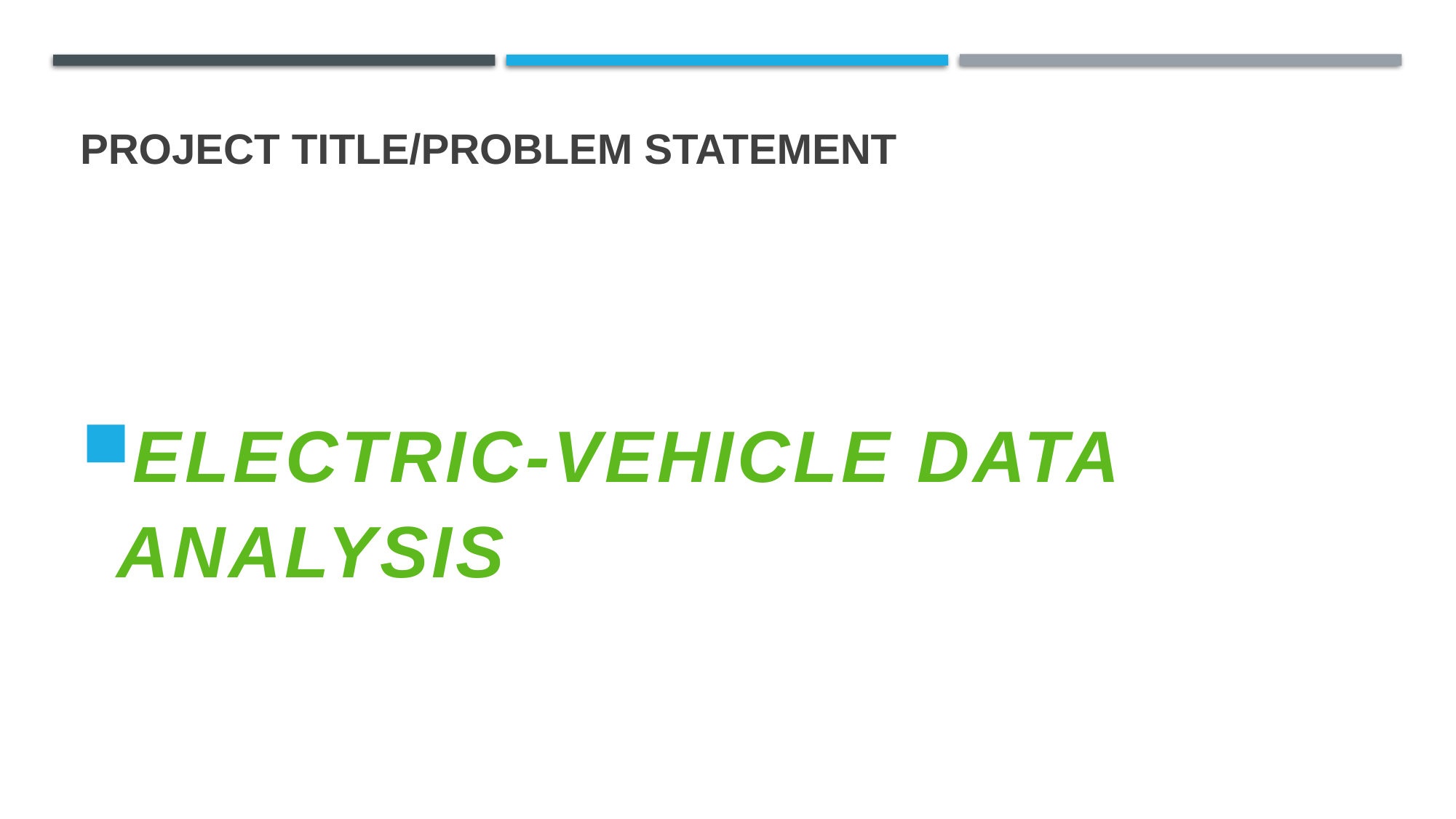

# PROJECT TITLE/Problem Statement
Electric-Vehicle Data Analysis